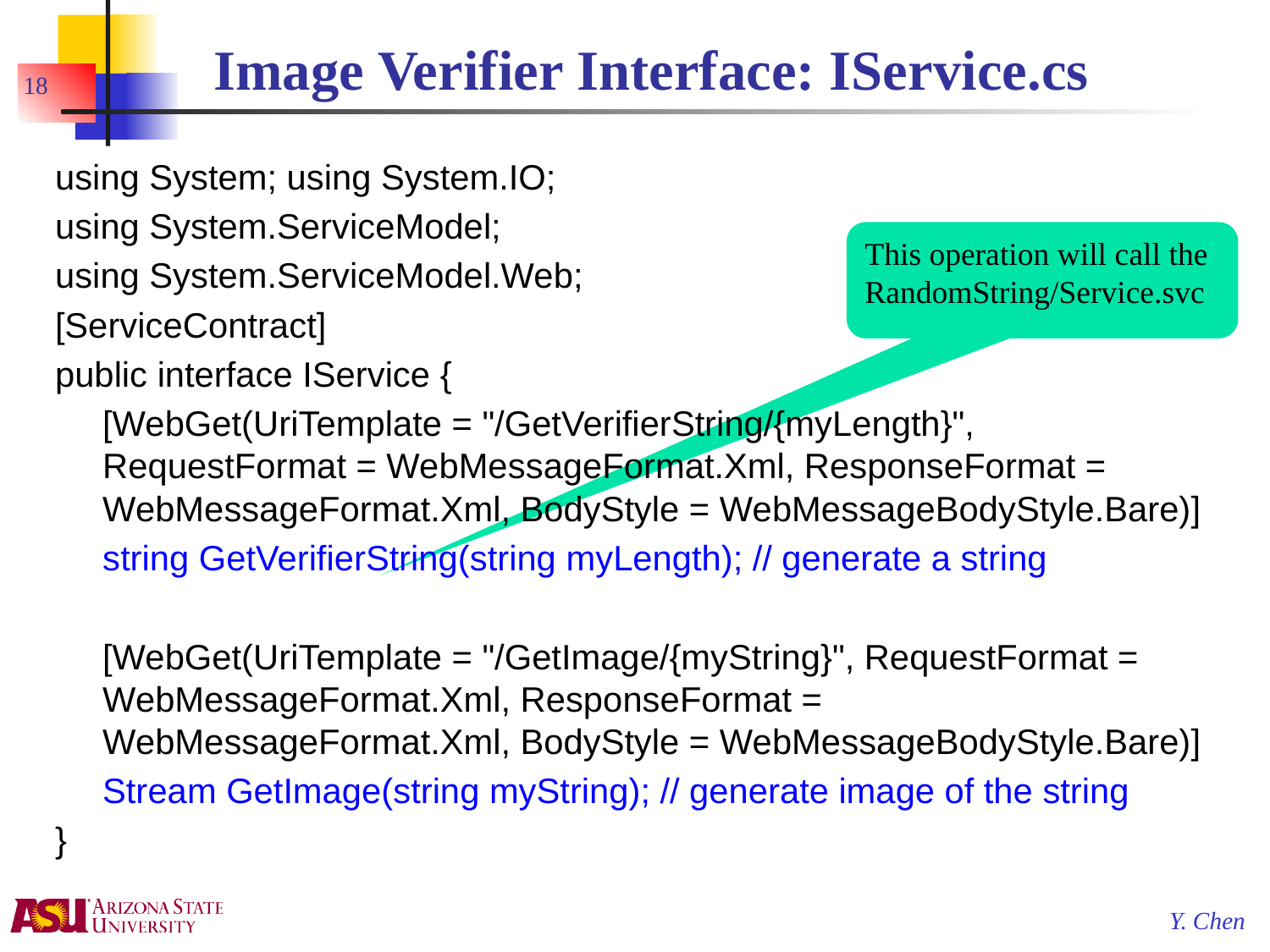

# Image Verifier Interface: IService.cs
18
using System; using System.IO;
using System.ServiceModel;
using System.ServiceModel.Web;
[ServiceContract]
public interface IService {
	[WebGet(UriTemplate = "/GetVerifierString/{myLength}", RequestFormat = WebMessageFormat.Xml, ResponseFormat = WebMessageFormat.Xml, BodyStyle = WebMessageBodyStyle.Bare)]
	string GetVerifierString(string myLength); // generate a string

	[WebGet(UriTemplate = "/GetImage/{myString}", RequestFormat = WebMessageFormat.Xml, ResponseFormat = WebMessageFormat.Xml, BodyStyle = WebMessageBodyStyle.Bare)]
	Stream GetImage(string myString); // generate image of the string
}

This operation will call the
RandomString/Service.svc